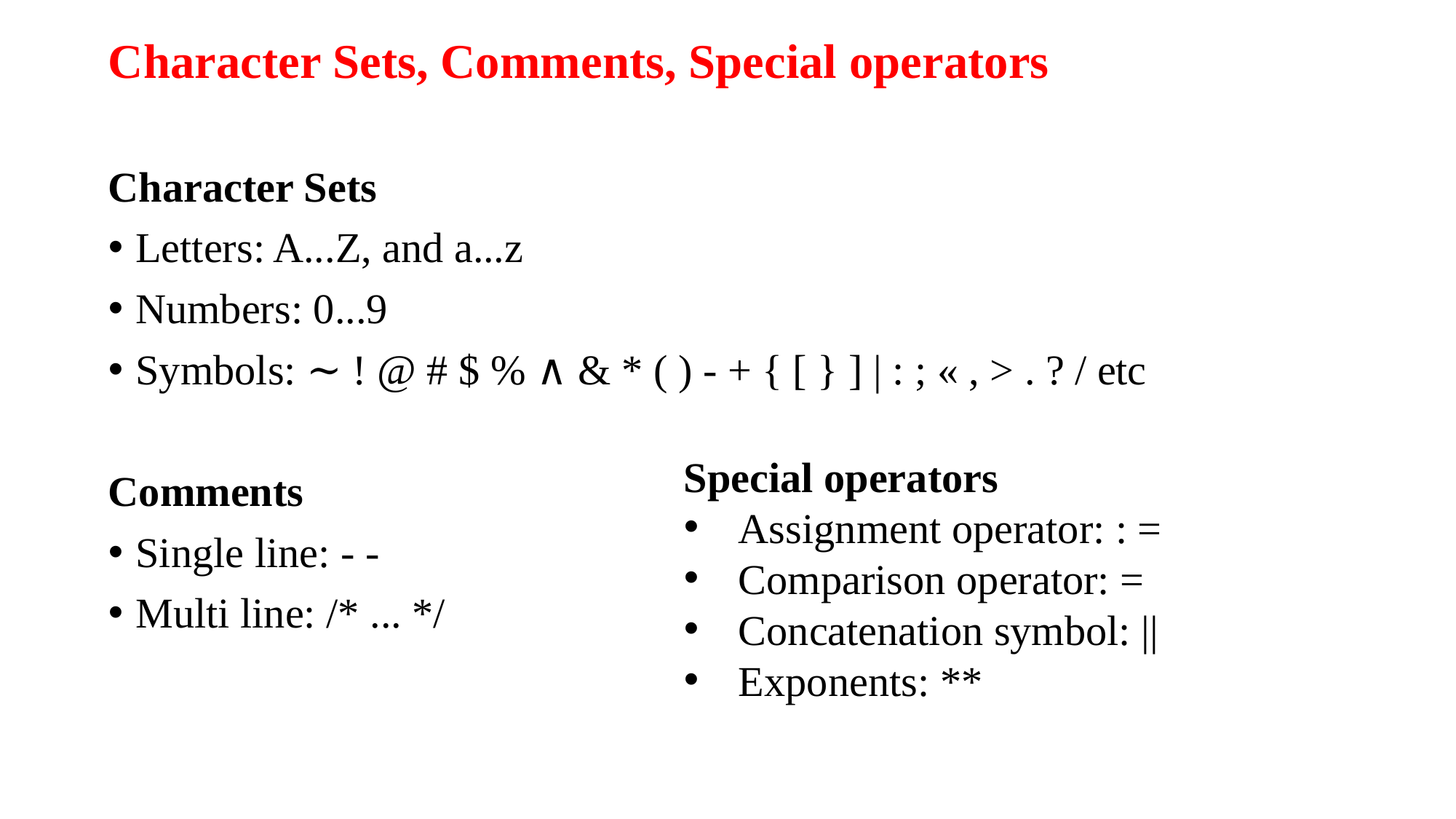

Character Sets, Comments, Special operators

Character Sets
Letters: A...Z, and a...z
Numbers: 0...9
Symbols: ∼ ! @ # $ % ∧ & * ( ) - + { [ } ] | : ; « , > . ? / etc

Comments
Single line: - -
Multi line: /* ... */

Special operators
Assignment operator: : =
Comparison operator: =
Concatenation symbol: ||
Exponents: **